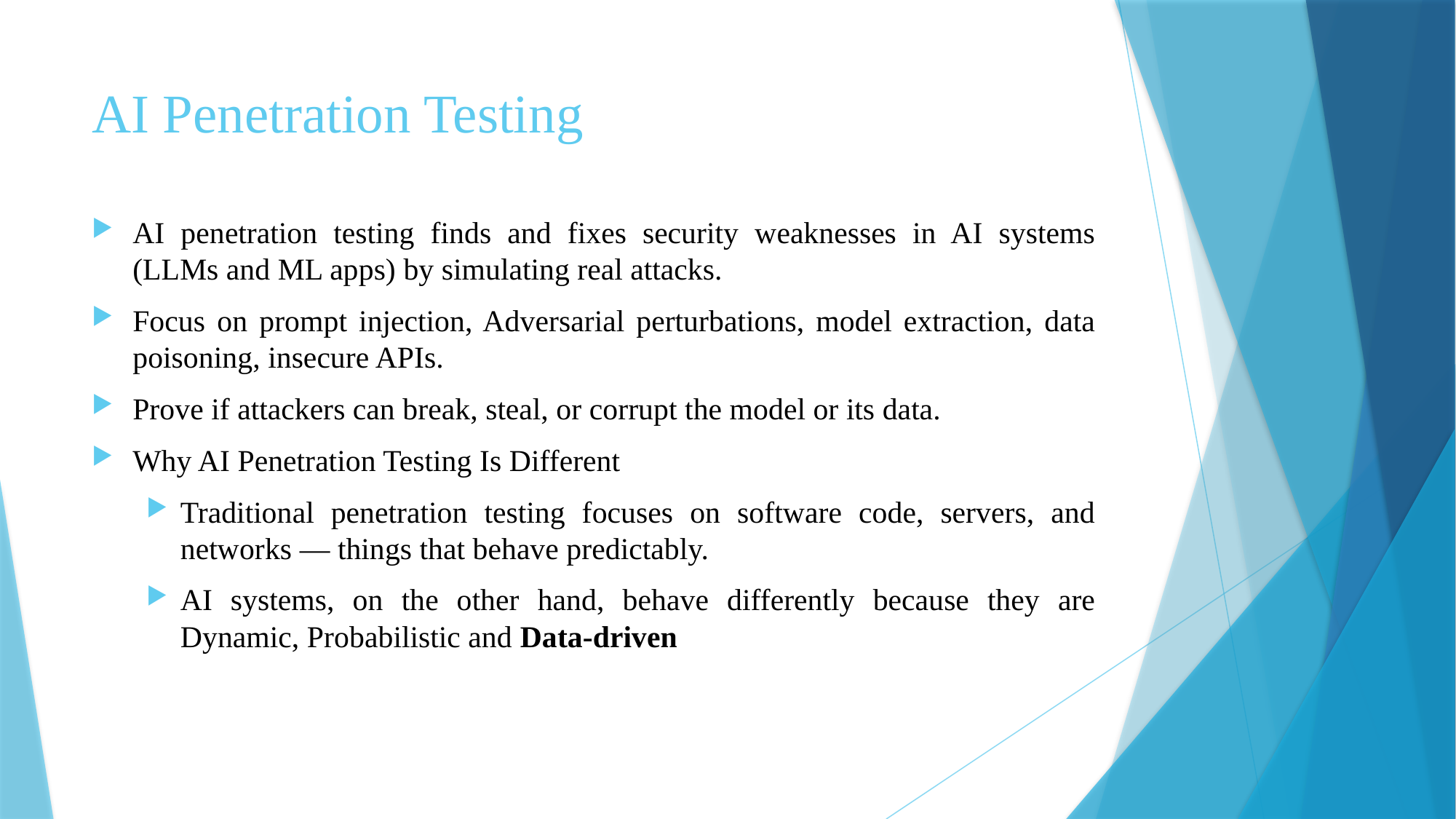

# AI Penetration Testing
AI penetration testing finds and fixes security weaknesses in AI systems (LLMs and ML apps) by simulating real attacks.
Focus on prompt injection, Adversarial perturbations, model extraction, data poisoning, insecure APIs.
Prove if attackers can break, steal, or corrupt the model or its data.
Why AI Penetration Testing Is Different
Traditional penetration testing focuses on software code, servers, and networks — things that behave predictably.
AI systems, on the other hand, behave differently because they are Dynamic, Probabilistic and Data-driven